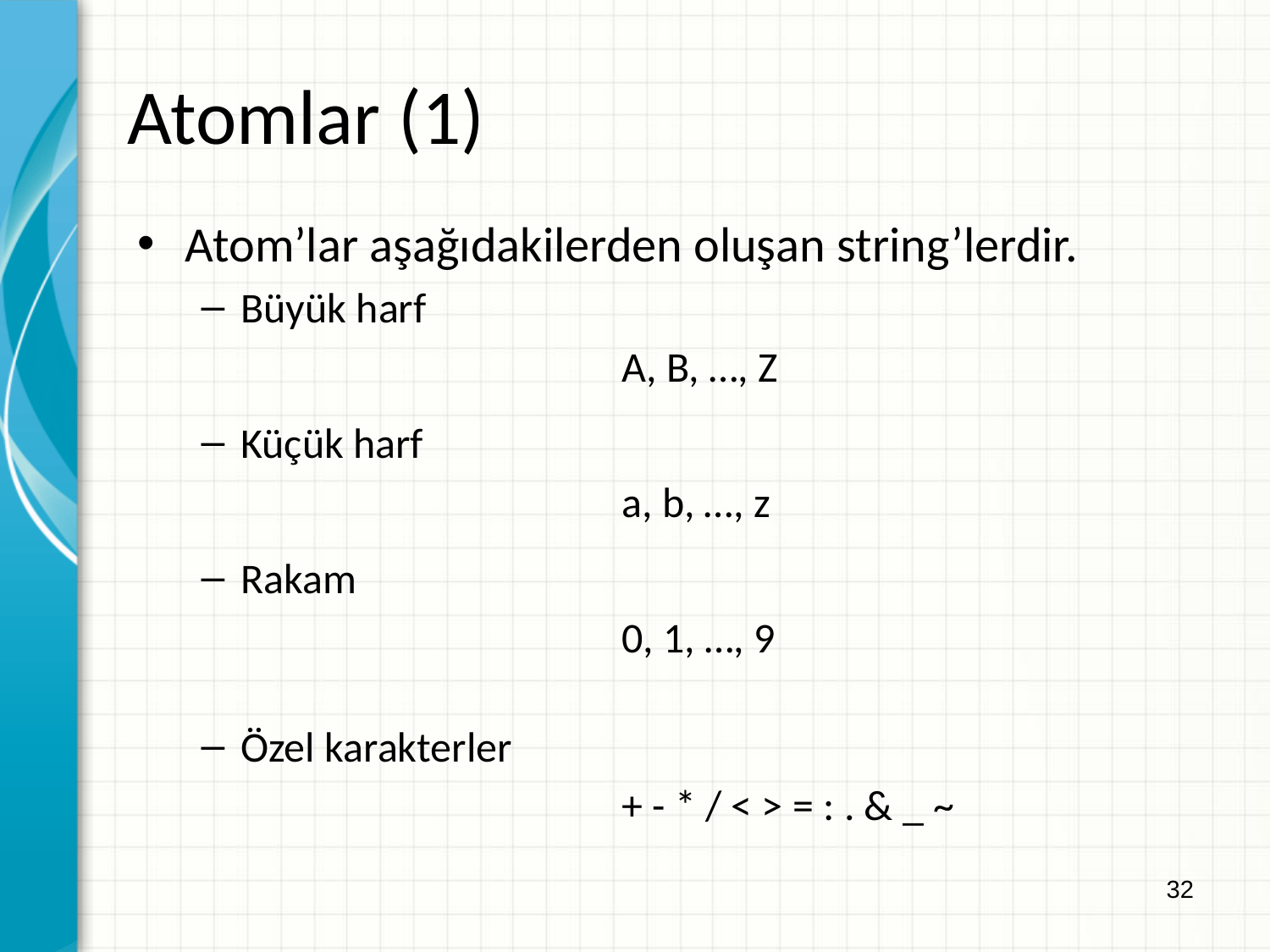

Atomlar (1)
Atom’lar aşağıdakilerden oluşan string’lerdir.
Büyük harf
				A, B, …, Z

Küçük harf
				a, b, …, z

Rakam
				0, 1, …, 9

Özel karakterler
				+ - * / < > = : . & _ ~
32